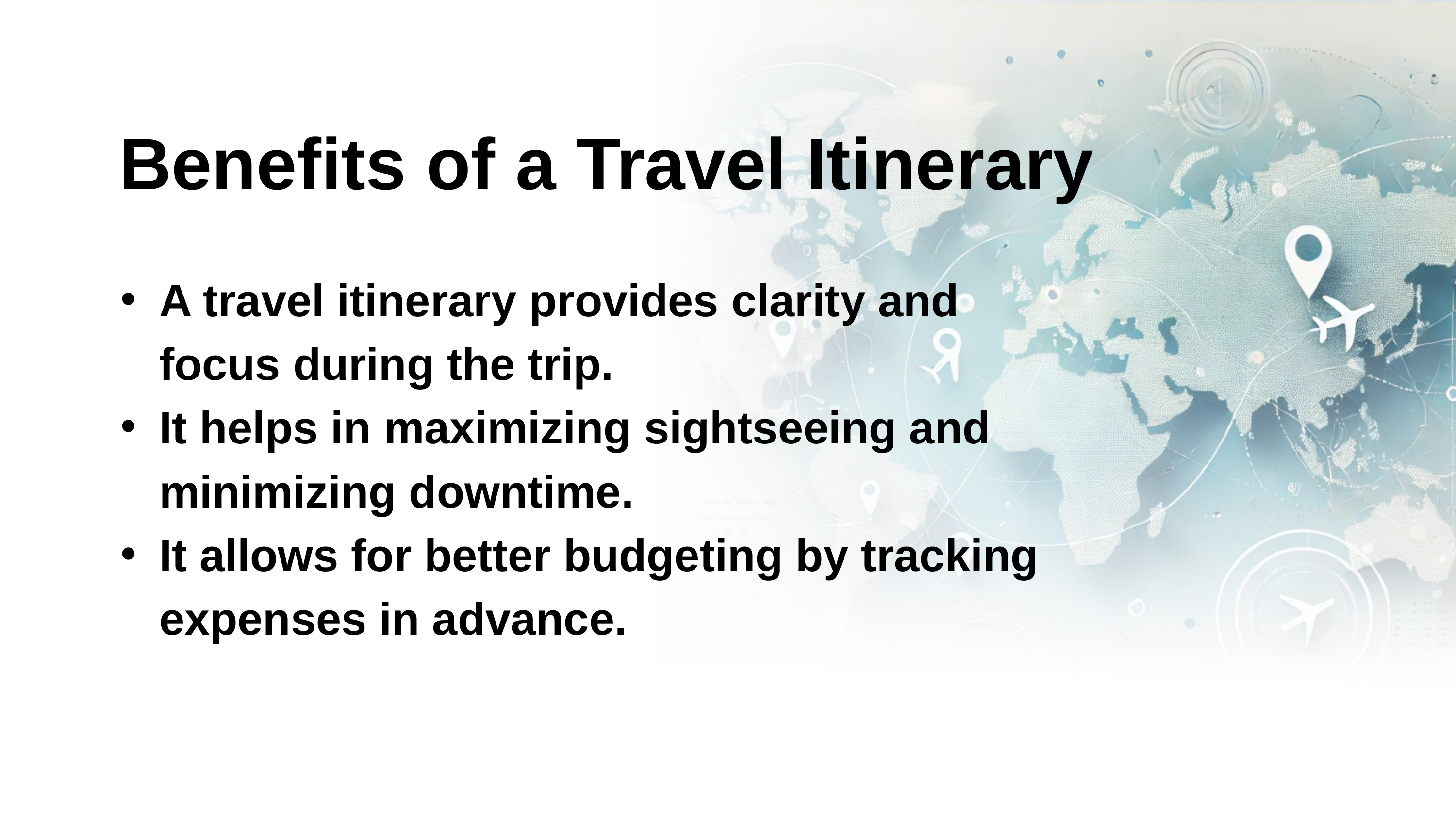

Benefits of a Travel Itinerary
A travel itinerary provides clarity and focus during the trip.
It helps in maximizing sightseeing and minimizing downtime.
It allows for better budgeting by tracking expenses in advance.